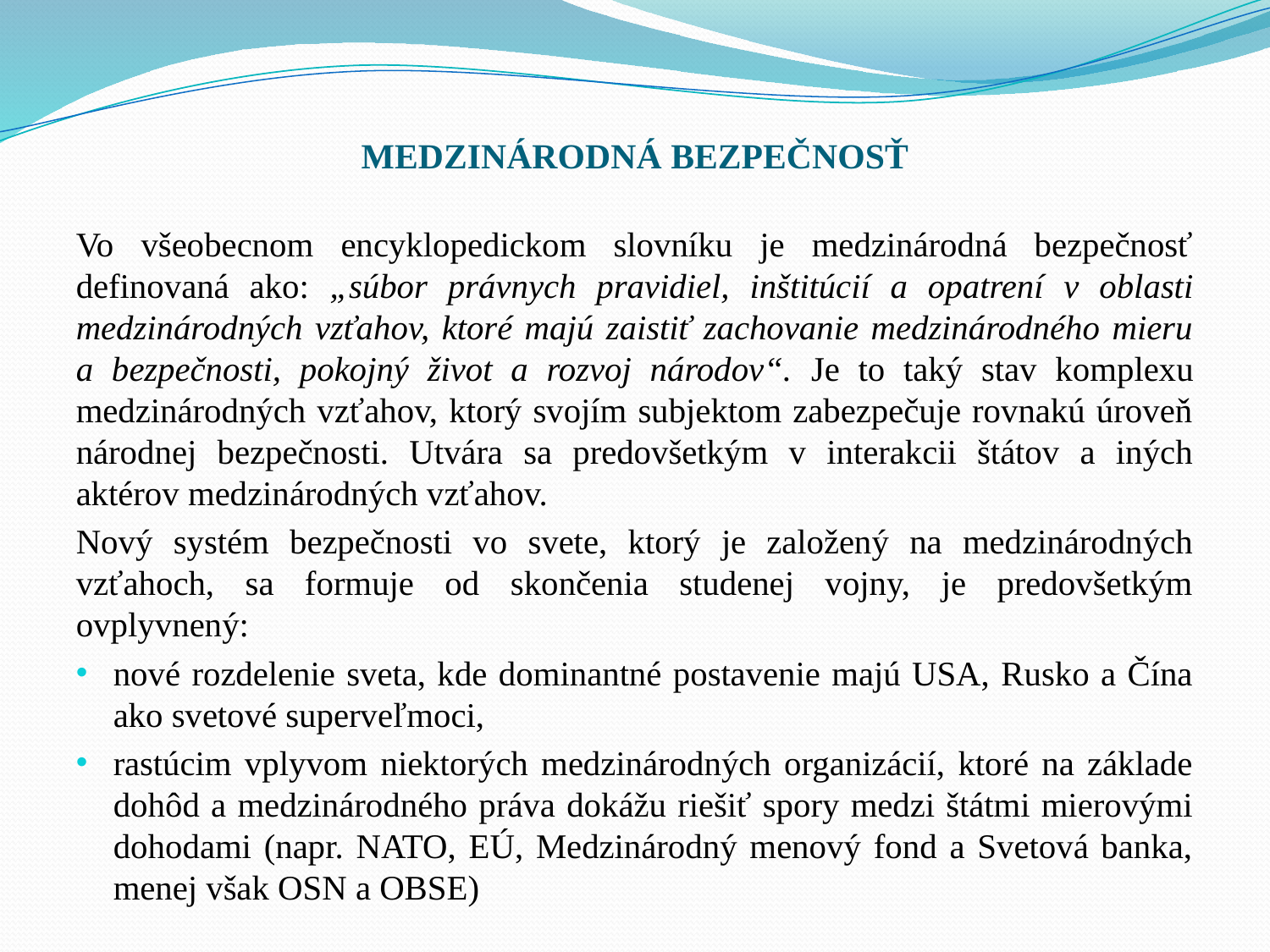

# MEDZINÁRODNÁ BEZPEČNOSŤ
Vo všeobecnom encyklopedickom slovníku je medzinárodná bezpečnosť definovaná ako: „súbor právnych pravidiel, inštitúcií a opatrení v oblasti medzinárodných vzťahov, ktoré majú zaistiť zachovanie medzinárodného mieru a bezpečnosti, pokojný život a rozvoj národov“. Je to taký stav komplexu medzinárodných vzťahov, ktorý svojím subjektom zabezpečuje rovnakú úroveň národnej bezpečnosti. Utvára sa predovšetkým v interakcii štátov a iných aktérov medzinárodných vzťahov.
Nový systém bezpečnosti vo svete, ktorý je založený na medzinárodných vzťahoch, sa formuje od skončenia studenej vojny, je predovšetkým ovplyvnený:
nové rozdelenie sveta, kde dominantné postavenie majú USA, Rusko a Čína ako svetové superveľmoci,
rastúcim vplyvom niektorých medzinárodných organizácií, ktoré na základe dohôd a medzinárodného práva dokážu riešiť spory medzi štátmi mierovými dohodami (napr. NATO, EÚ, Medzinárodný menový fond a Svetová banka, menej však OSN a OBSE)